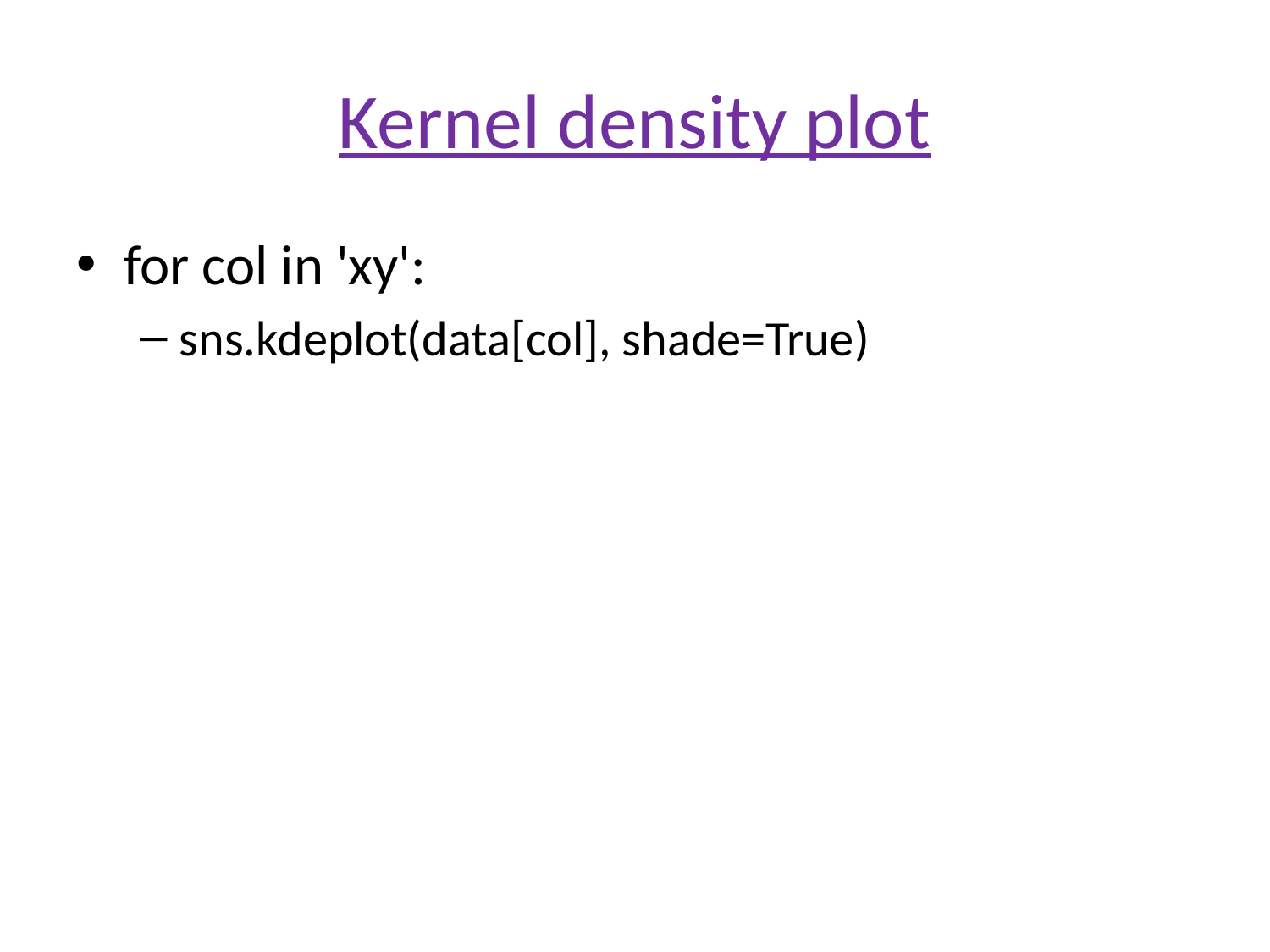

# Kernel density plot
for col in 'xy':
sns.kdeplot(data[col], shade=True)